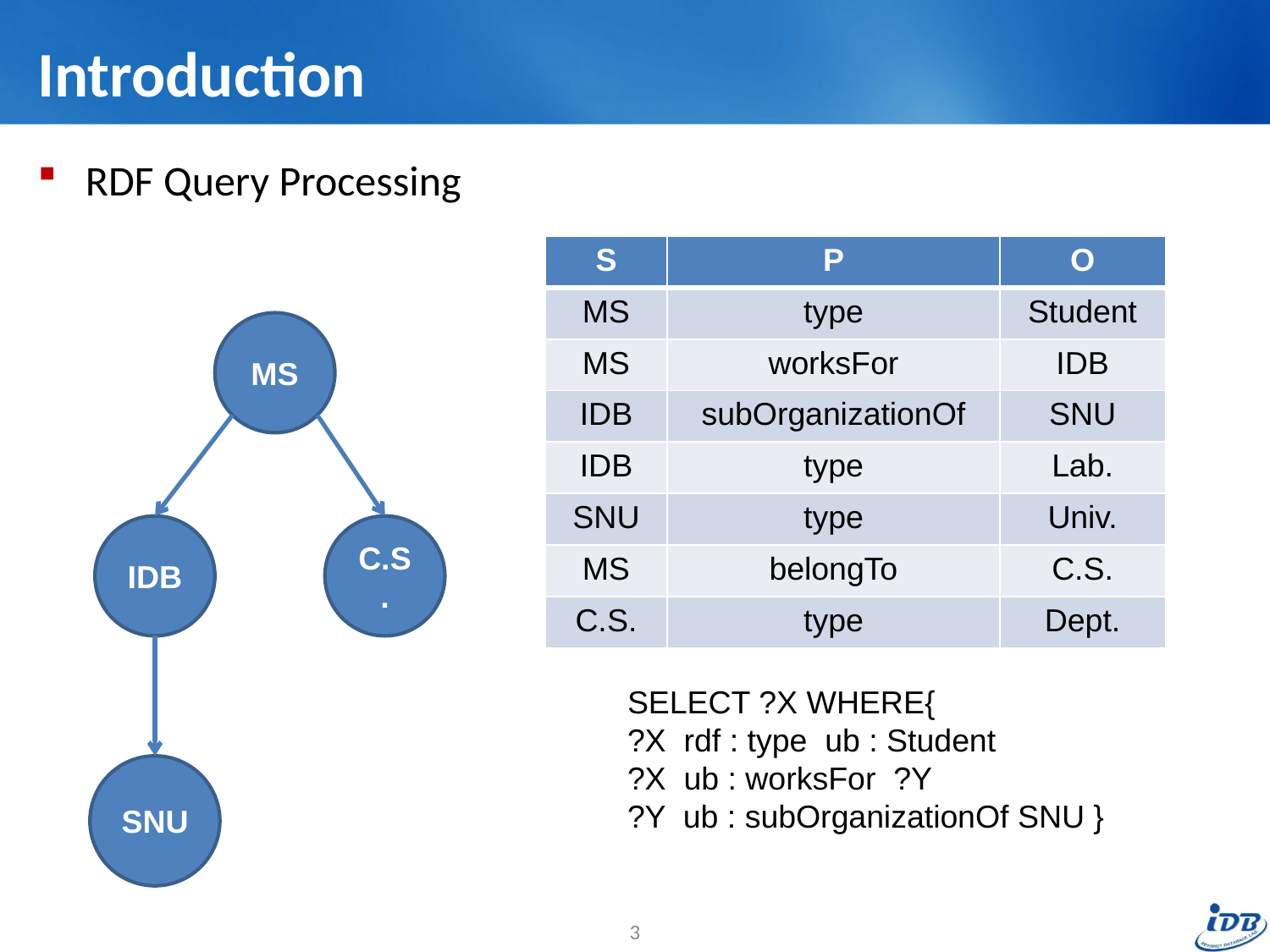

# Introduction
RDF Query Processing

| S | P | O |
| --- | --- | --- |
| MS | type | Student |
| MS | worksFor | IDB |
| IDB | subOrganizationOf | SNU |
| IDB | type | Lab. |
| SNU | type | Univ. |
| MS | belongTo | C.S. |
| C.S. | type | Dept. |
MS
IDB
C.S.
SELECT ?X WHERE{
?X  rdf : type  ub : Student
?X  ub : worksFor  ?Y
?Y  ub : subOrganizationOf SNU }
SNU
3